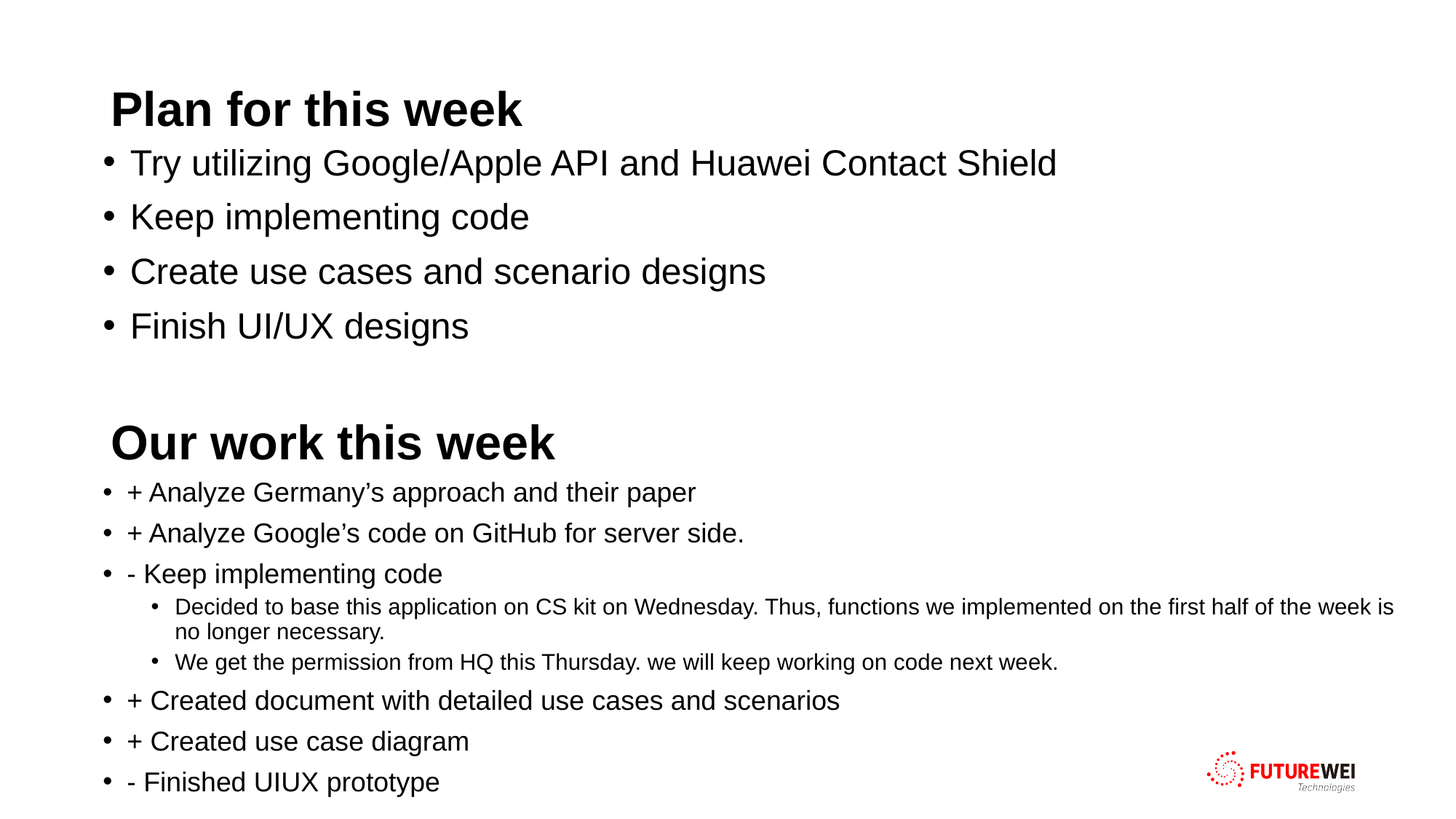

# Plan for this week
Try utilizing Google/Apple API and Huawei Contact Shield
Keep implementing code
Create use cases and scenario designs
Finish UI/UX designs
Our work this week
+ Analyze Germany’s approach and their paper
+ Analyze Google’s code on GitHub for server side.
- Keep implementing code
Decided to base this application on CS kit on Wednesday. Thus, functions we implemented on the first half of the week is no longer necessary.
We get the permission from HQ this Thursday. we will keep working on code next week.
+ Created document with detailed use cases and scenarios
+ Created use case diagram
- Finished UIUX prototype